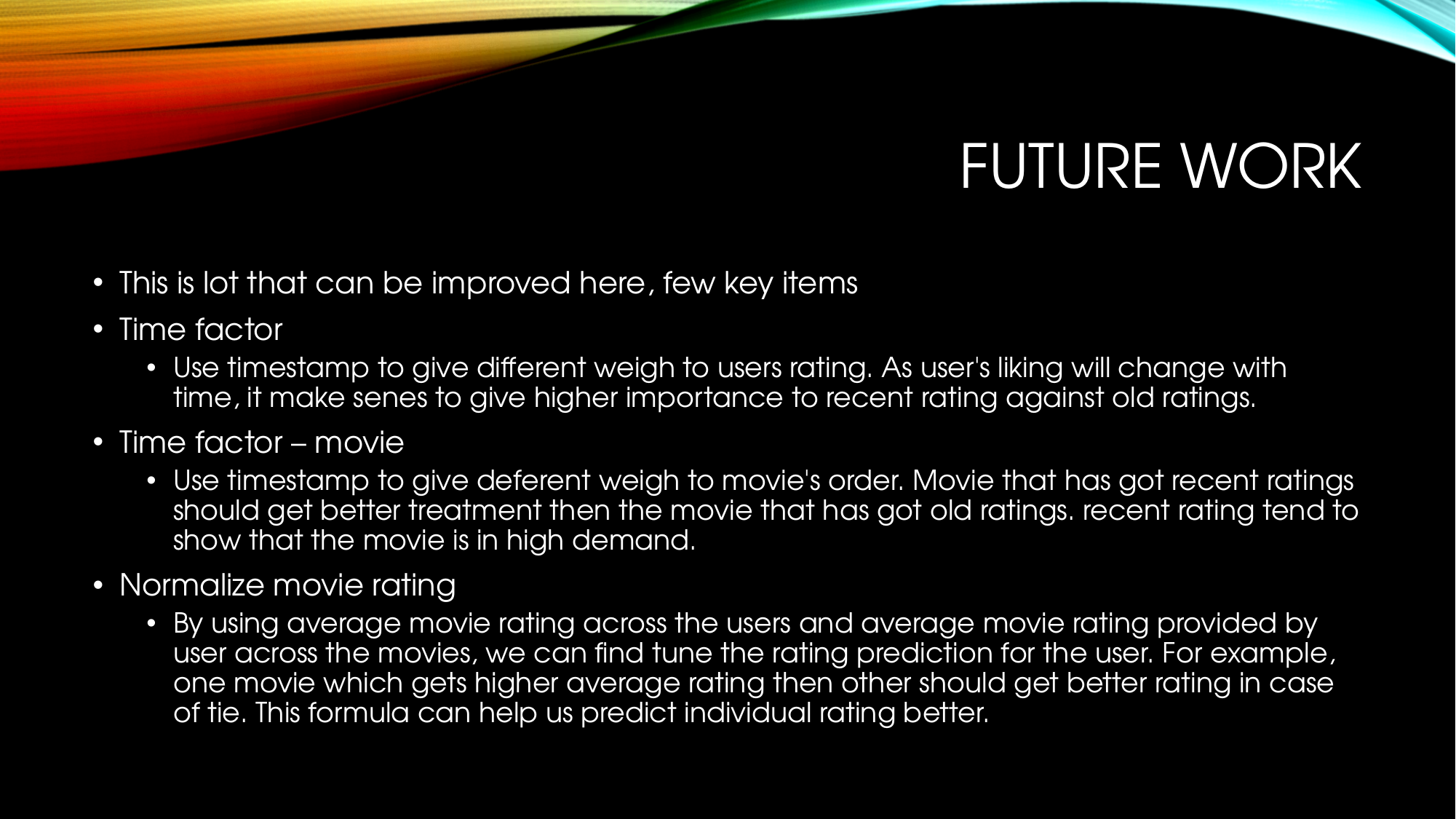

# Future work
This is lot that can be improved here, few key items
Time factor
Use timestamp to give different weigh to users rating. As user's liking will change with time, it make senes to give higher importance to recent rating against old ratings.
Time factor – movie
Use timestamp to give deferent weigh to movie's order. Movie that has got recent ratings should get better treatment then the movie that has got old ratings. recent rating tend to show that the movie is in high demand.
Normalize movie rating
By using average movie rating across the users and average movie rating provided by user across the movies, we can find tune the rating prediction for the user. For example, one movie which gets higher average rating then other should get better rating in case of tie. This formula can help us predict individual rating better.